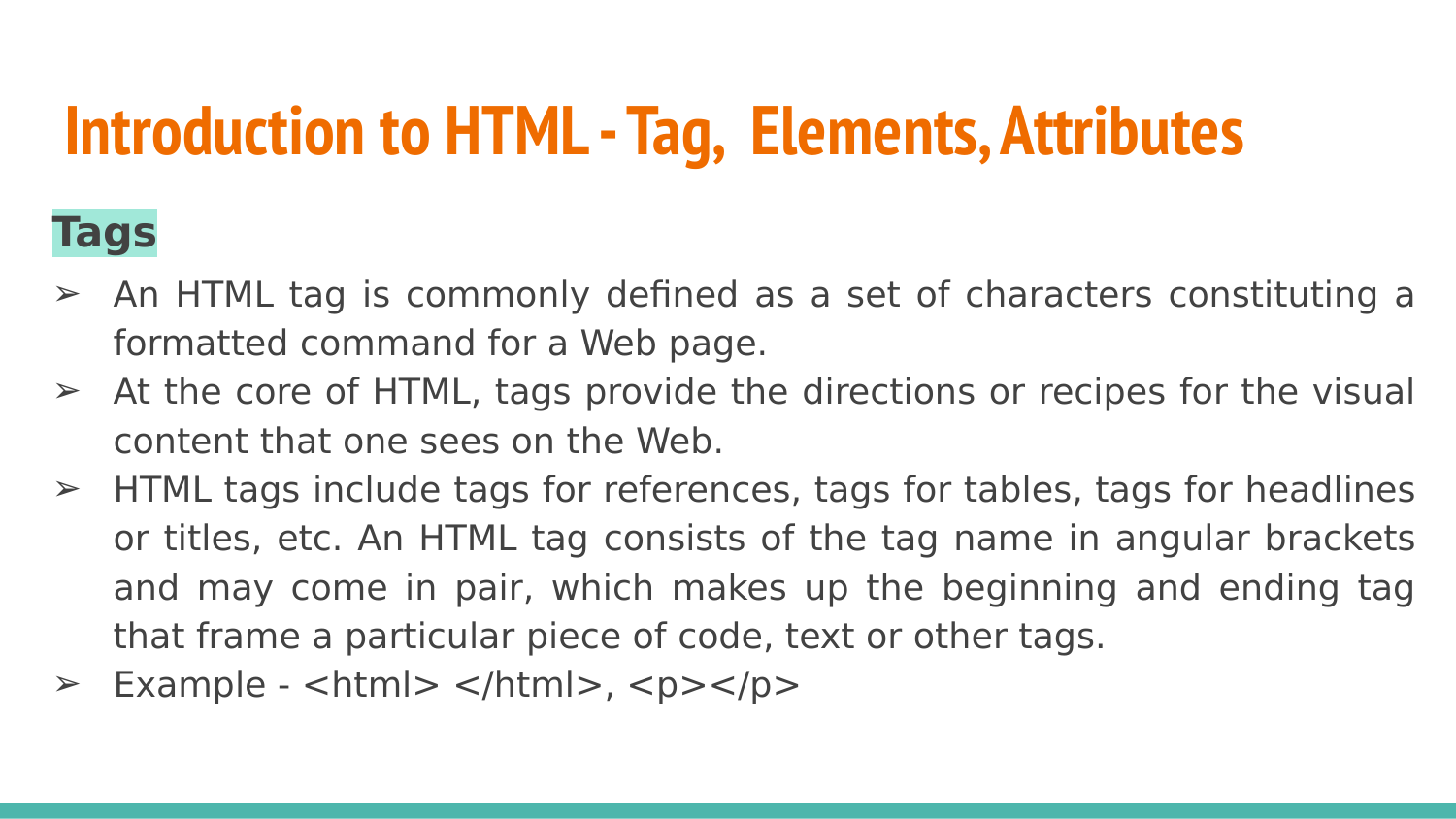

# Introduction to HTML - Tag,  Elements, Attributes
Tags
An HTML tag is commonly defined as a set of characters constituting a formatted command for a Web page.
At the core of HTML, tags provide the directions or recipes for the visual content that one sees on the Web.
HTML tags include tags for references, tags for tables, tags for headlines or titles, etc. An HTML tag consists of the tag name in angular brackets and may come in pair, which makes up the beginning and ending tag that frame a particular piece of code, text or other tags.
Example - <html> </html>, <p></p>